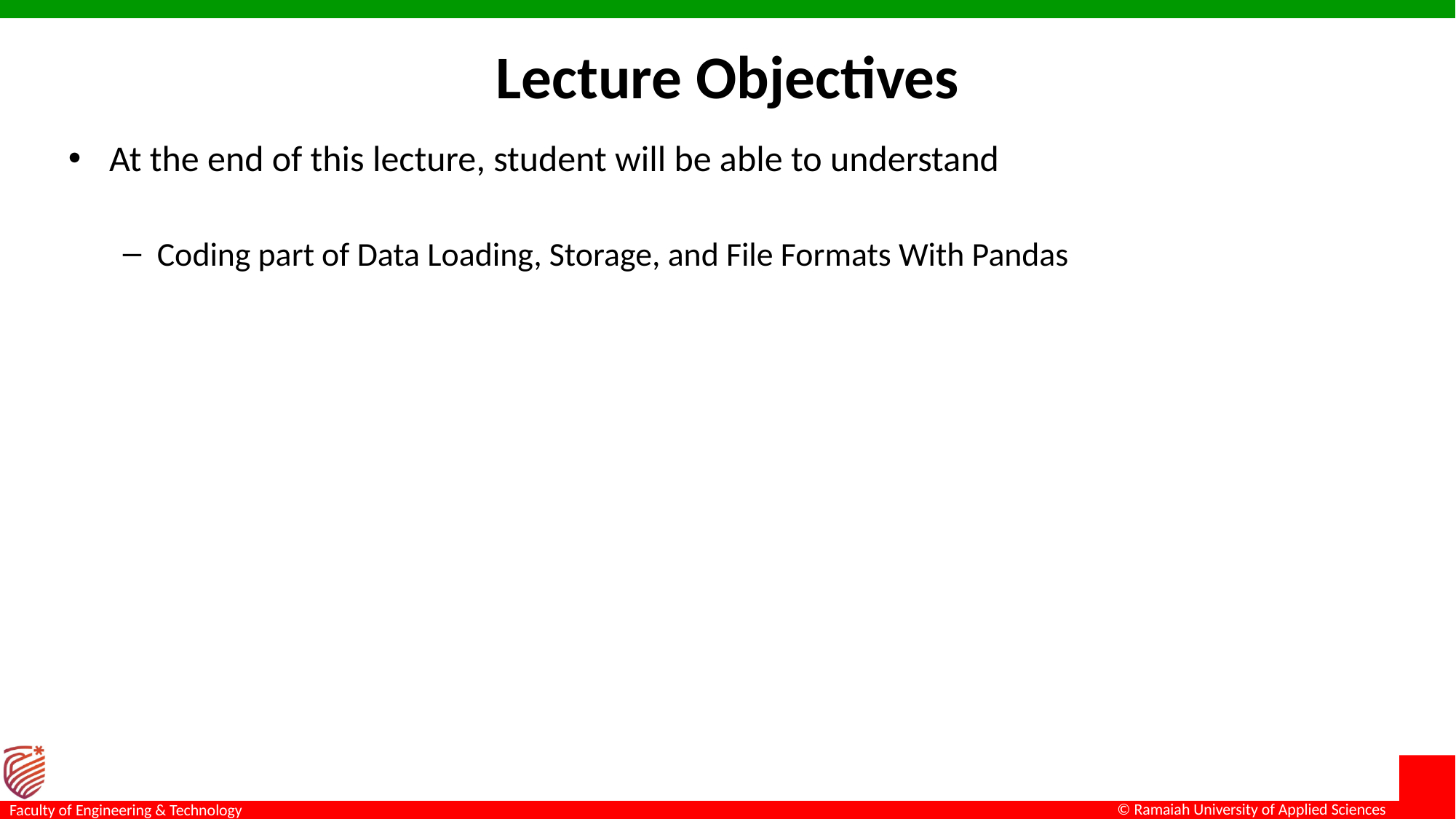

# Lecture Objectives
At the end of this lecture, student will be able to understand

Coding part of Data Loading, Storage, and File Formats With Pandas